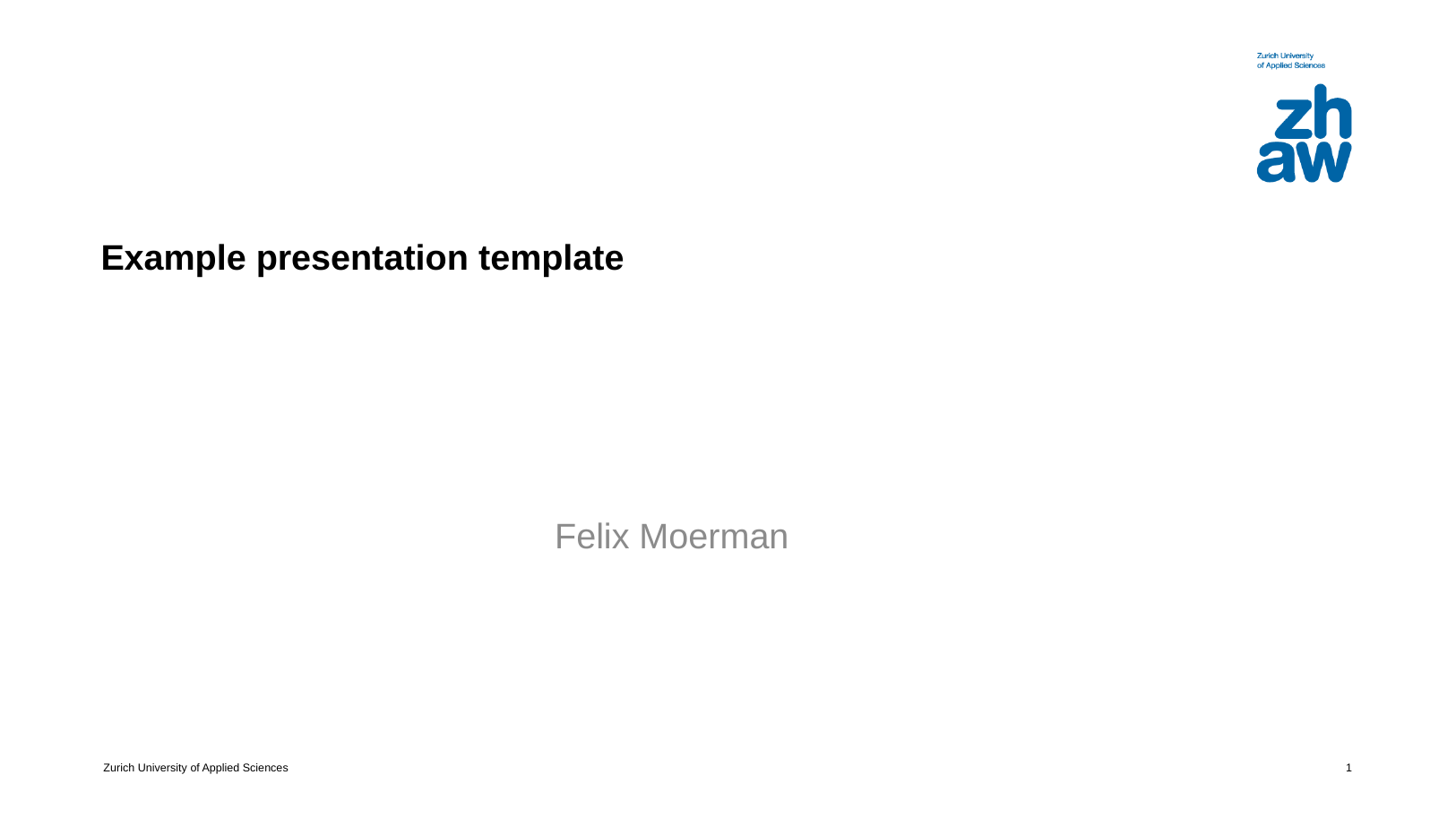

19-09-2024
# Example presentation template
Felix Moerman
1